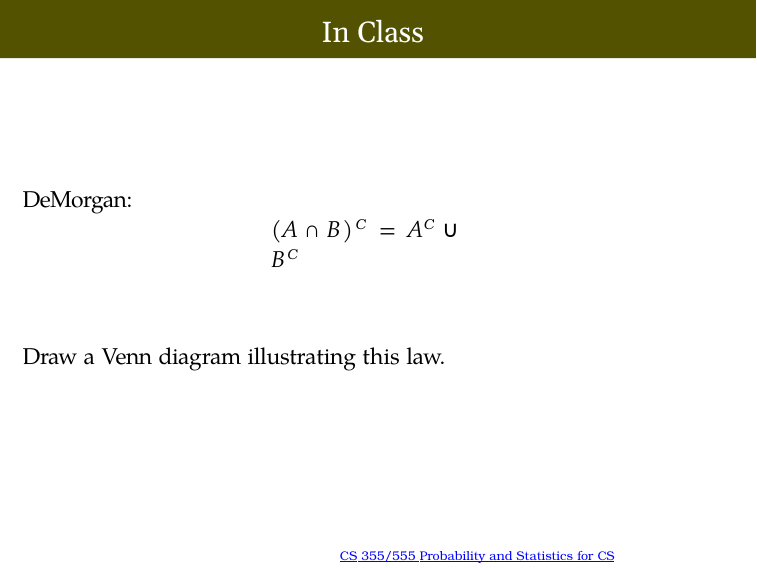

In Class
DeMorgan:
(A ∩ B)C = AC ∪ BC
Draw a Venn diagram illustrating this law.
CS 355/555 Probability and Statistics for CS